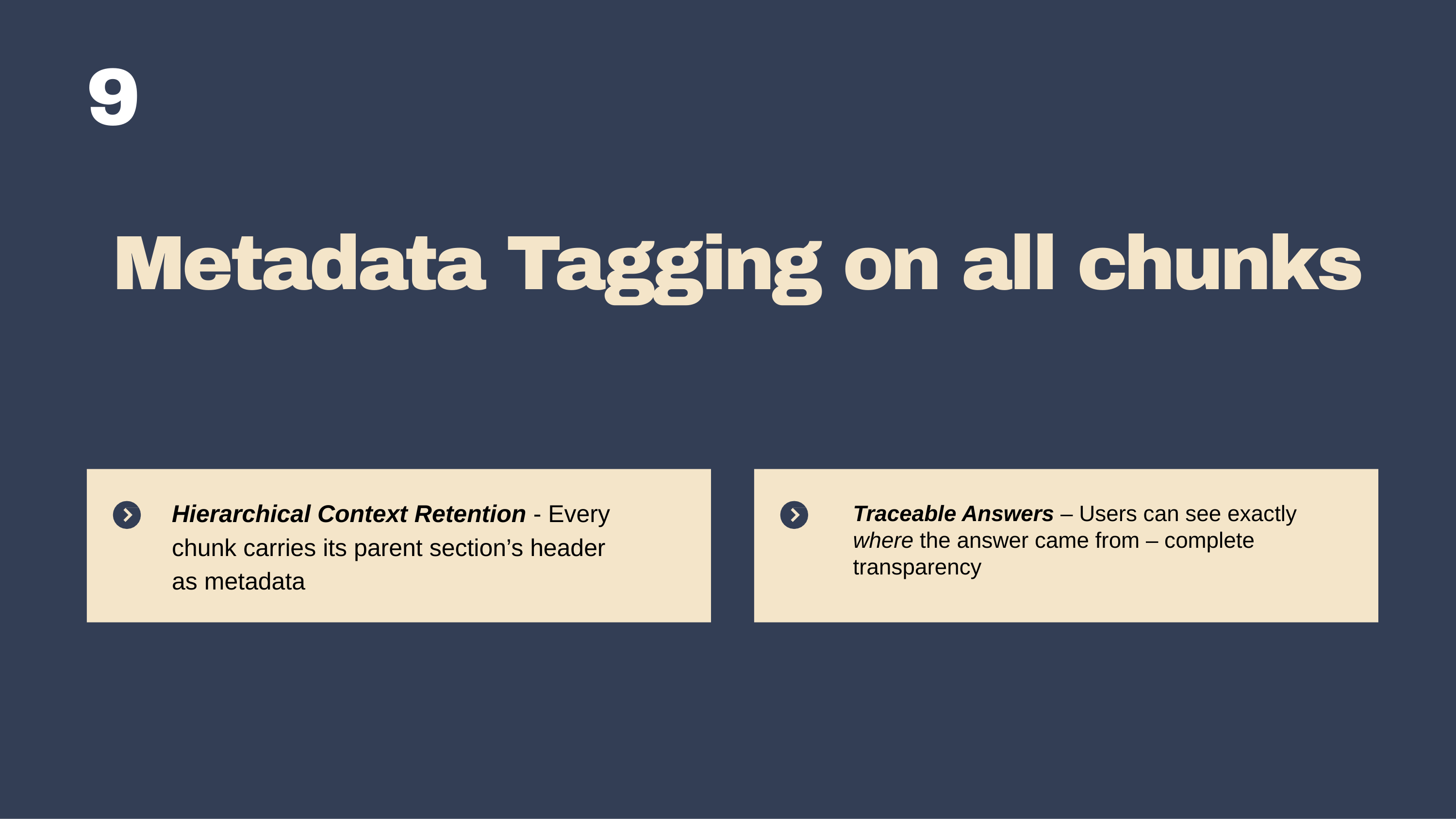

# 9
Metadata Tagging on all chunks

Hierarchical Context Retention - Every chunk carries its parent section’s header as metadata

Traceable Answers – Users can see exactly where the answer came from – complete transparency